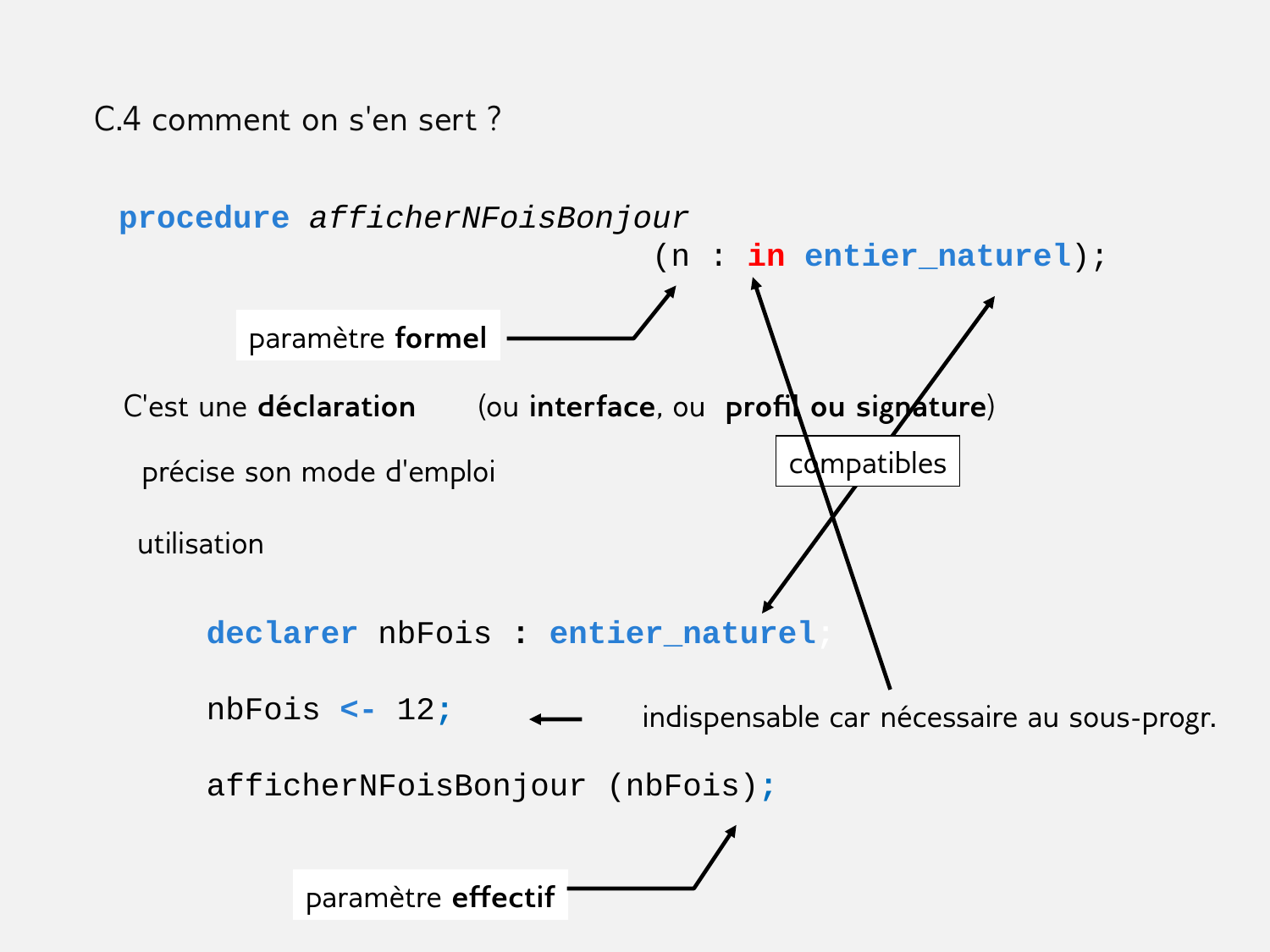

C.4 comment on s'en sert ?
procedure afficherNFoisBonjour
                            (n : in entier_naturel);

indispensable car nécessaire au sous-progr.

paramètre formel

compatibles
C'est une déclaration
(ou interface, ou  profil ou signature)
précise son mode d'emploi
utilisation
declarer nbFois : entier_naturel;

nbFois <- 12;

afficherNFoisBonjour (nbFois);

paramètre effectif